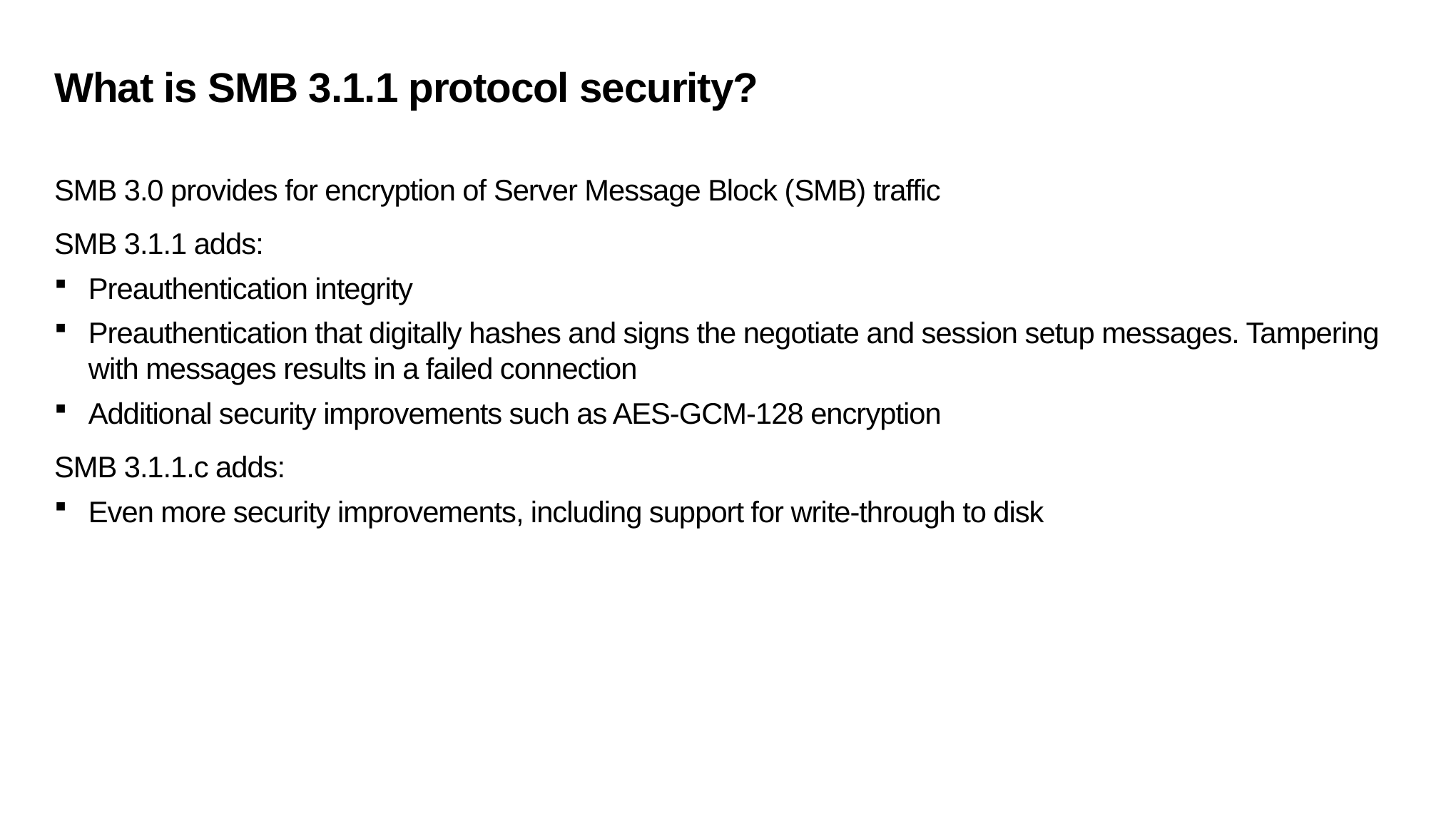

# What is SMB 3.1.1 protocol security?
SMB 3.0 provides for encryption of Server Message Block (SMB) traffic
SMB 3.1.1 adds:
Preauthentication integrity
Preauthentication that digitally hashes and signs the negotiate and session setup messages. Tampering with messages results in a failed connection
Additional security improvements such as AES-GCM-128 encryption
SMB 3.1.1.c adds:
Even more security improvements, including support for write-through to disk